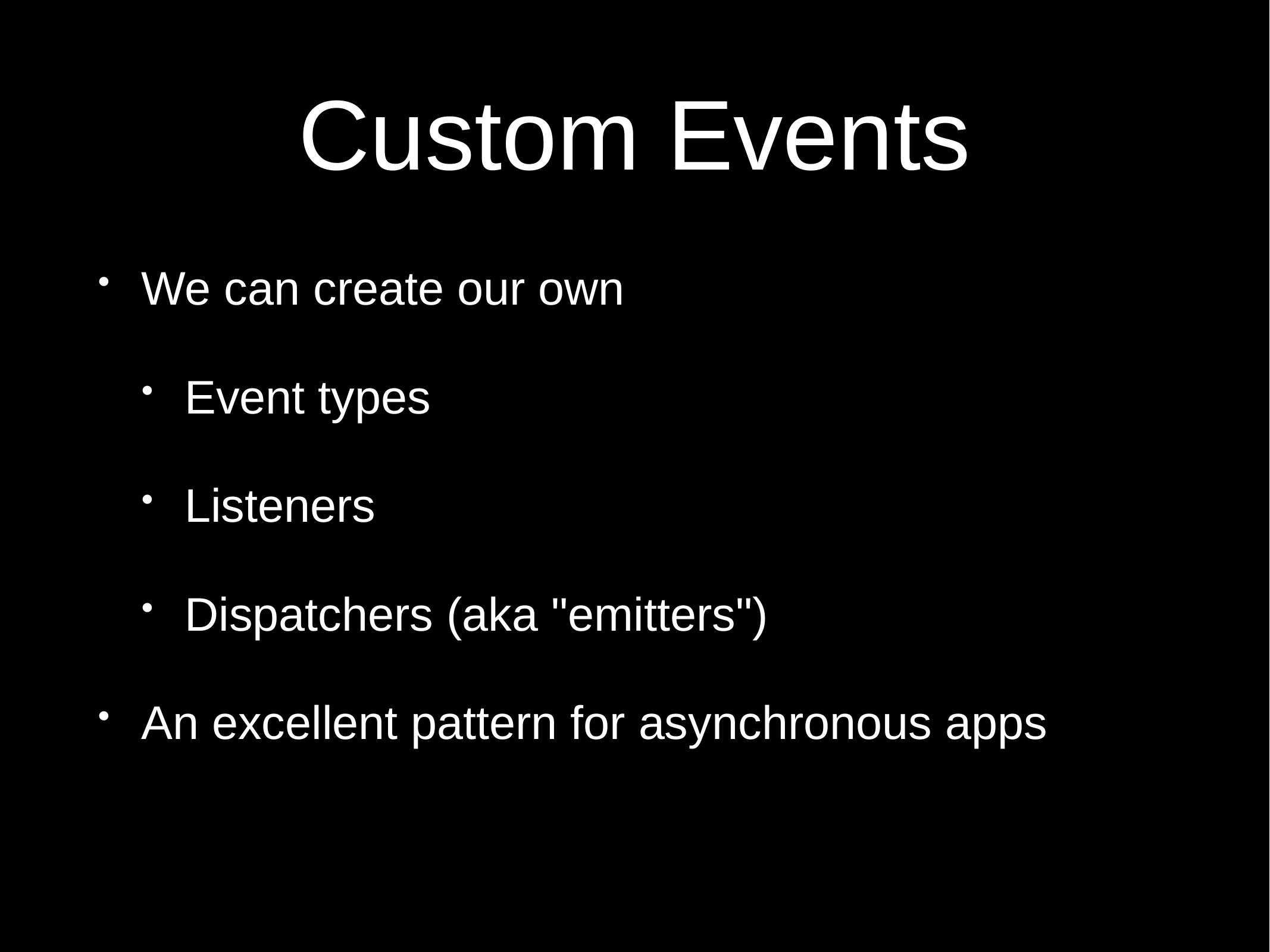

# Custom Events
We can create our own
Event types
Listeners
Dispatchers (aka "emitters")
An excellent pattern for asynchronous apps